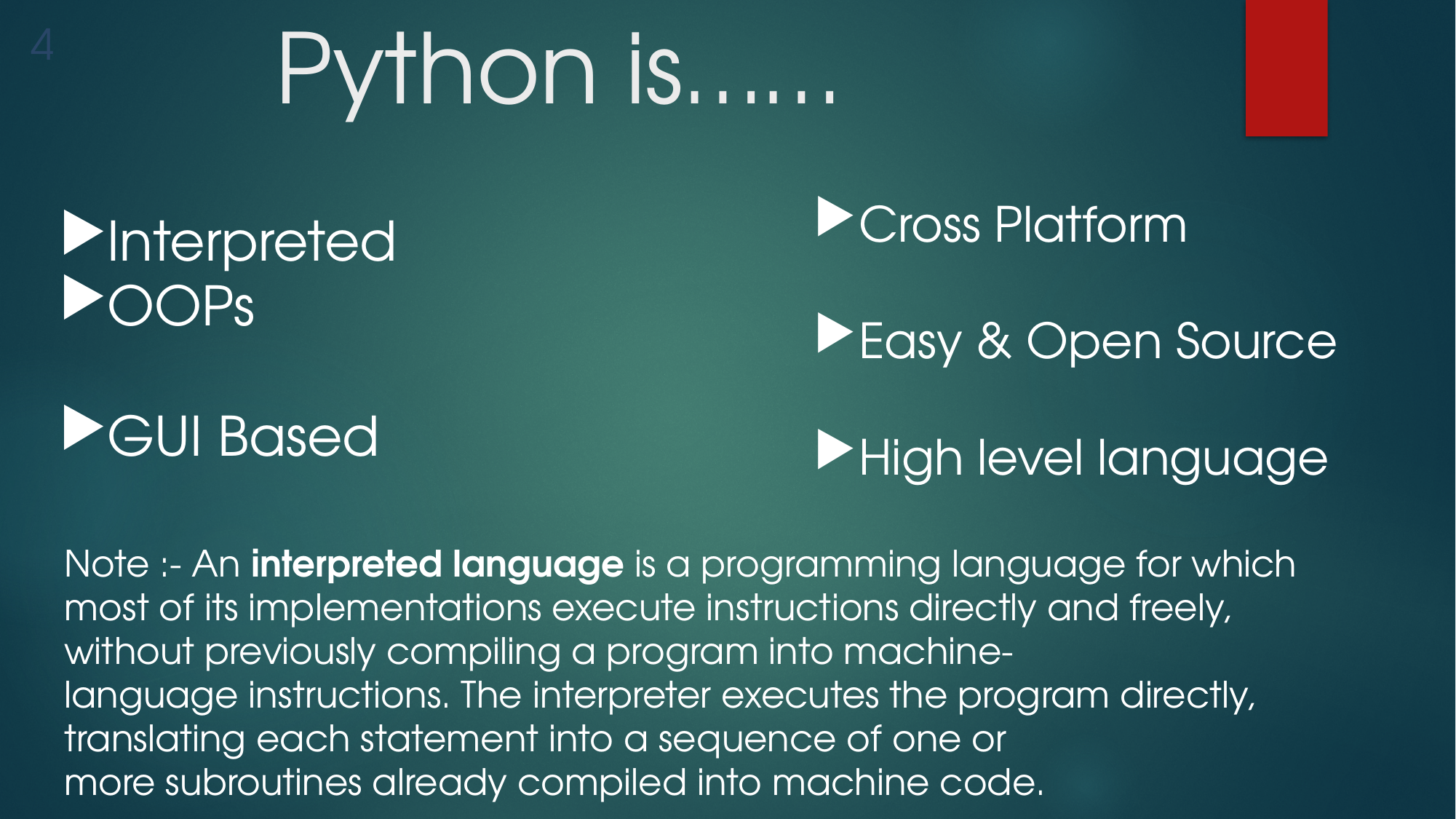

4
# Python is……
Cross Platform

Easy & Open Source

High level language
Interpreted
OOPs

GUI Based
Note :- An interpreted language is a programming language for which most of its implementations execute instructions directly and freely, without previously compiling a program into machine-language instructions. The interpreter executes the program directly, translating each statement into a sequence of one or more subroutines already compiled into machine code.